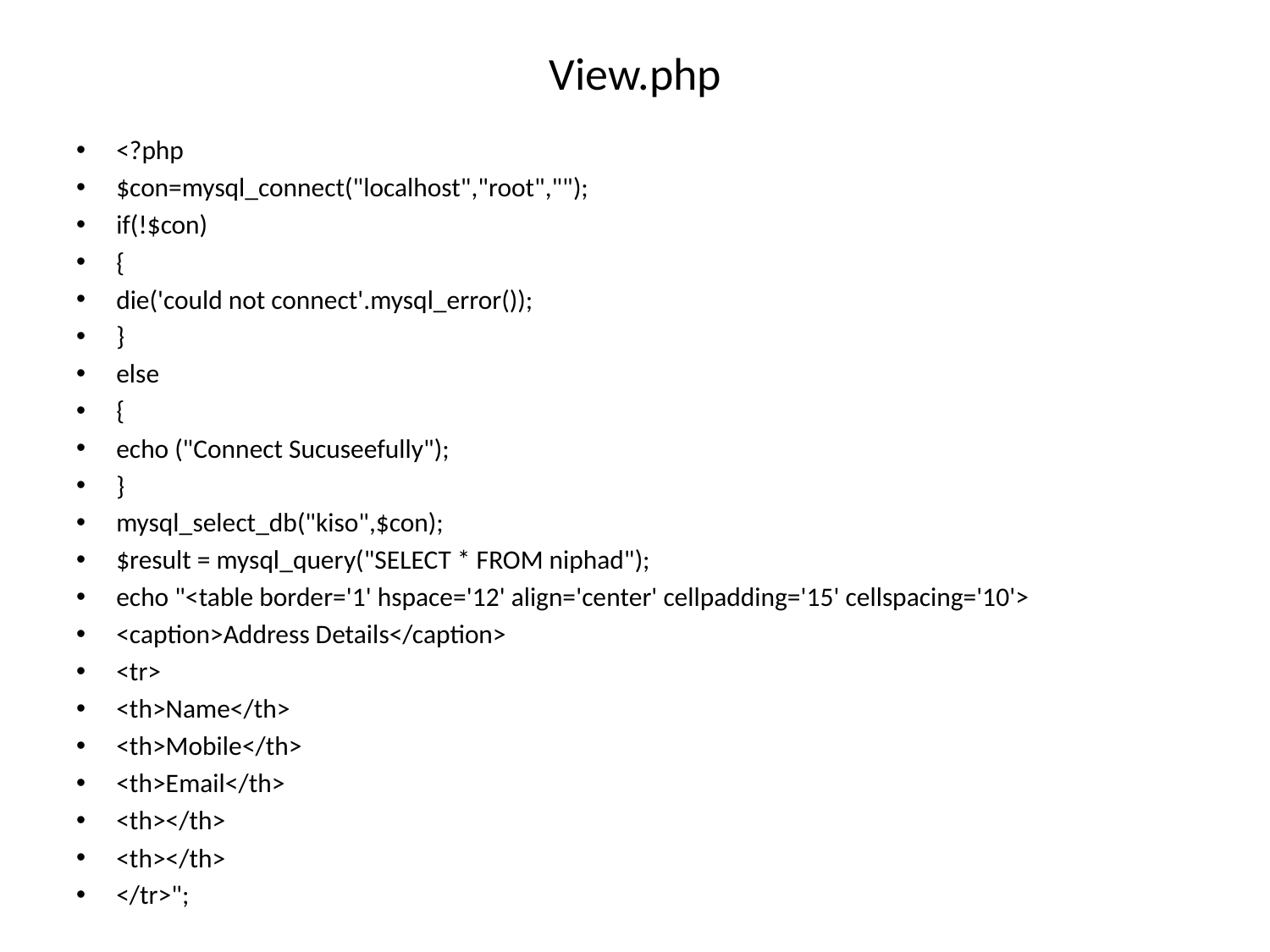

# View.php
<?php
$con=mysql_connect("localhost","root","");
if(!$con)
{
die('could not connect'.mysql_error());
}
else
{
echo ("Connect Sucuseefully");
}
mysql_select_db("kiso",$con);
$result = mysql_query("SELECT * FROM niphad");
echo "<table border='1' hspace='12' align='center' cellpadding='15' cellspacing='10'>
<caption>Address Details</caption>
<tr>
<th>Name</th>
<th>Mobile</th>
<th>Email</th>
<th></th>
<th></th>
</tr>";